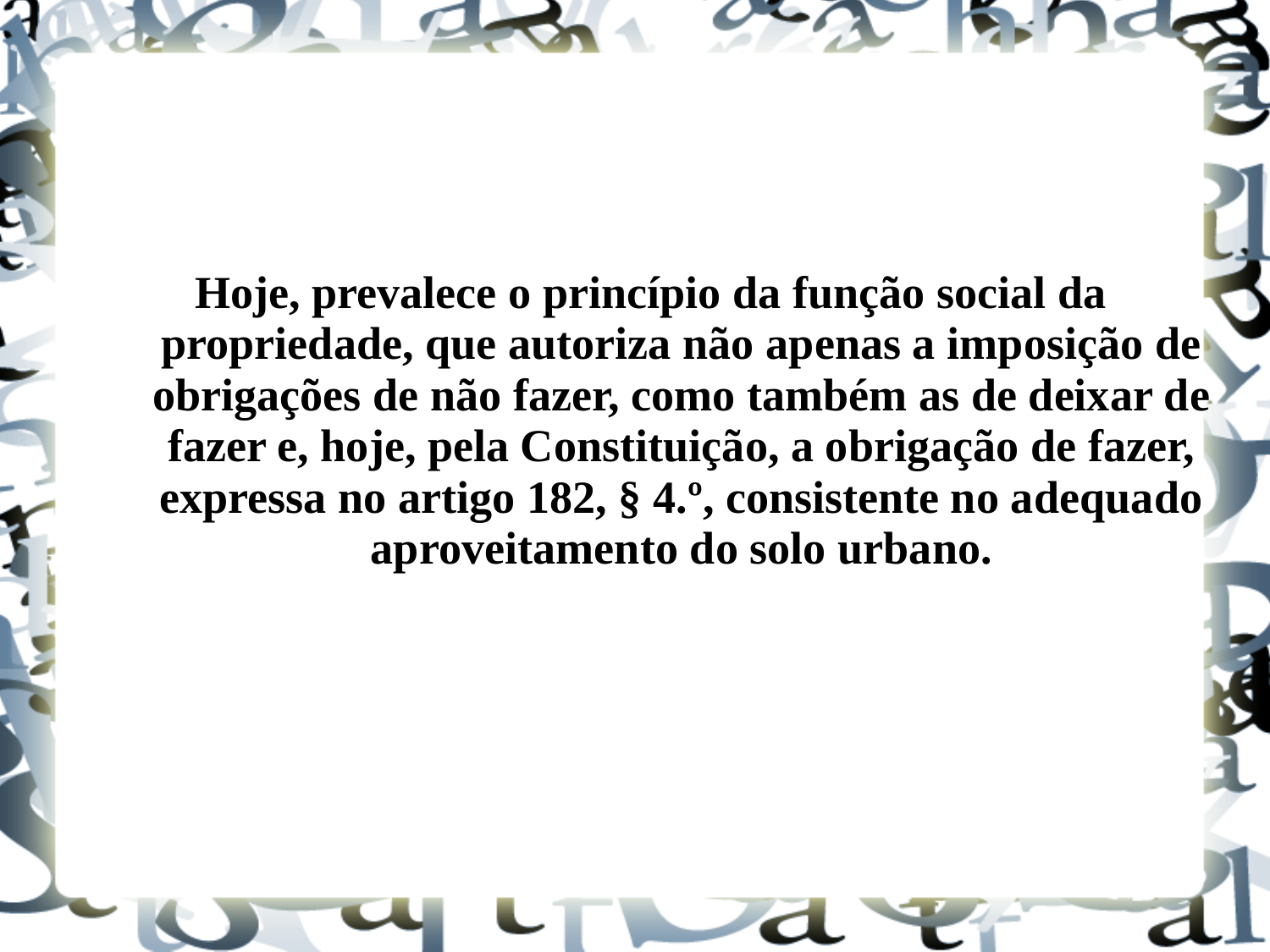

Hoje, prevalece o princípio da função social da propriedade, que autoriza não apenas a imposição de obrigações de não fazer, como também as de deixar de fazer e, hoje, pela Constituição, a obrigação de fazer, expressa no artigo 182, § 4.º, consistente no adequado aproveitamento do solo urbano.